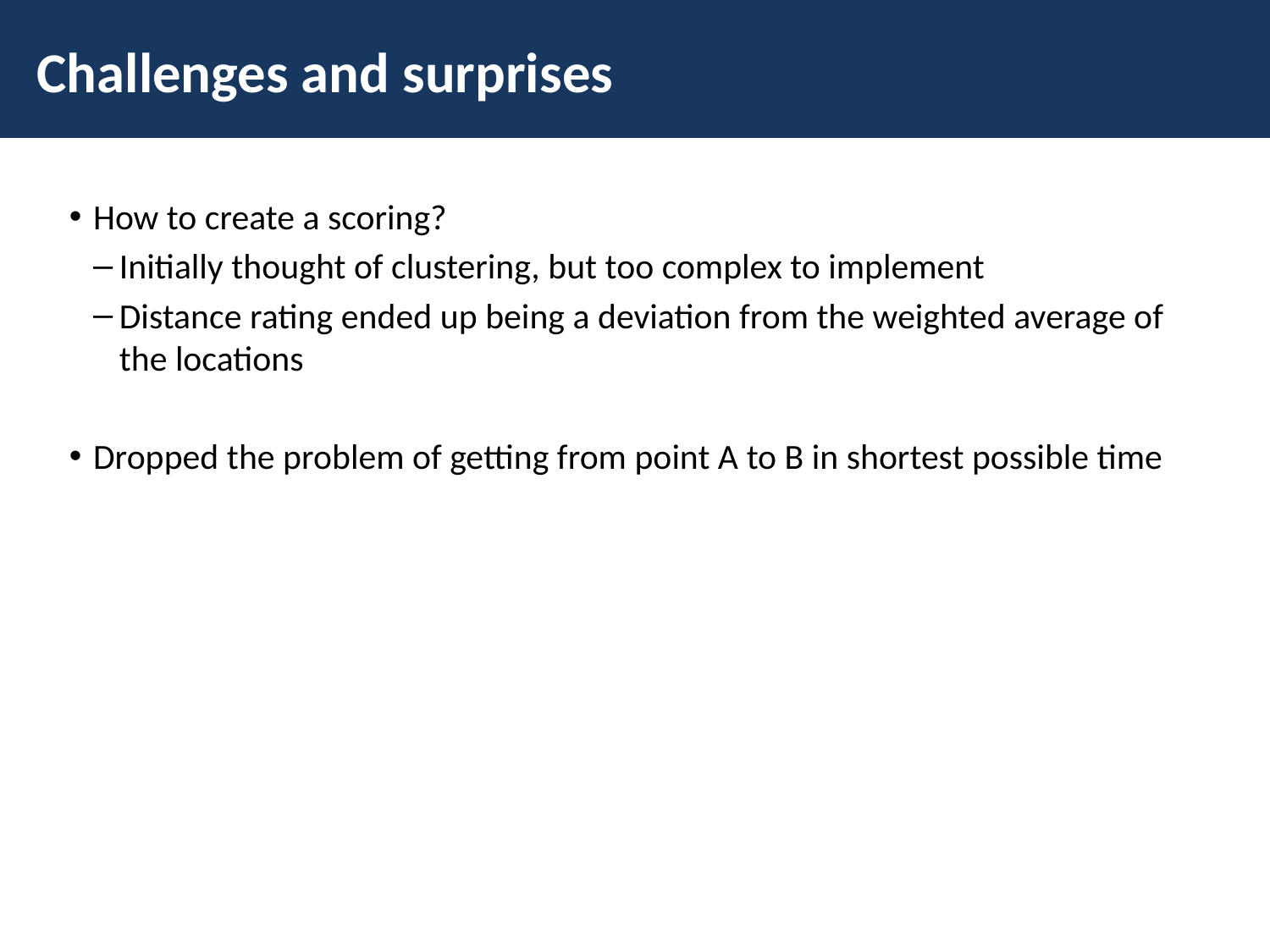

# Challenges and surprises
How to create a scoring?
Initially thought of clustering, but too complex to implement
Distance rating ended up being a deviation from the weighted average of the locations

Dropped the problem of getting from point A to B in shortest possible time